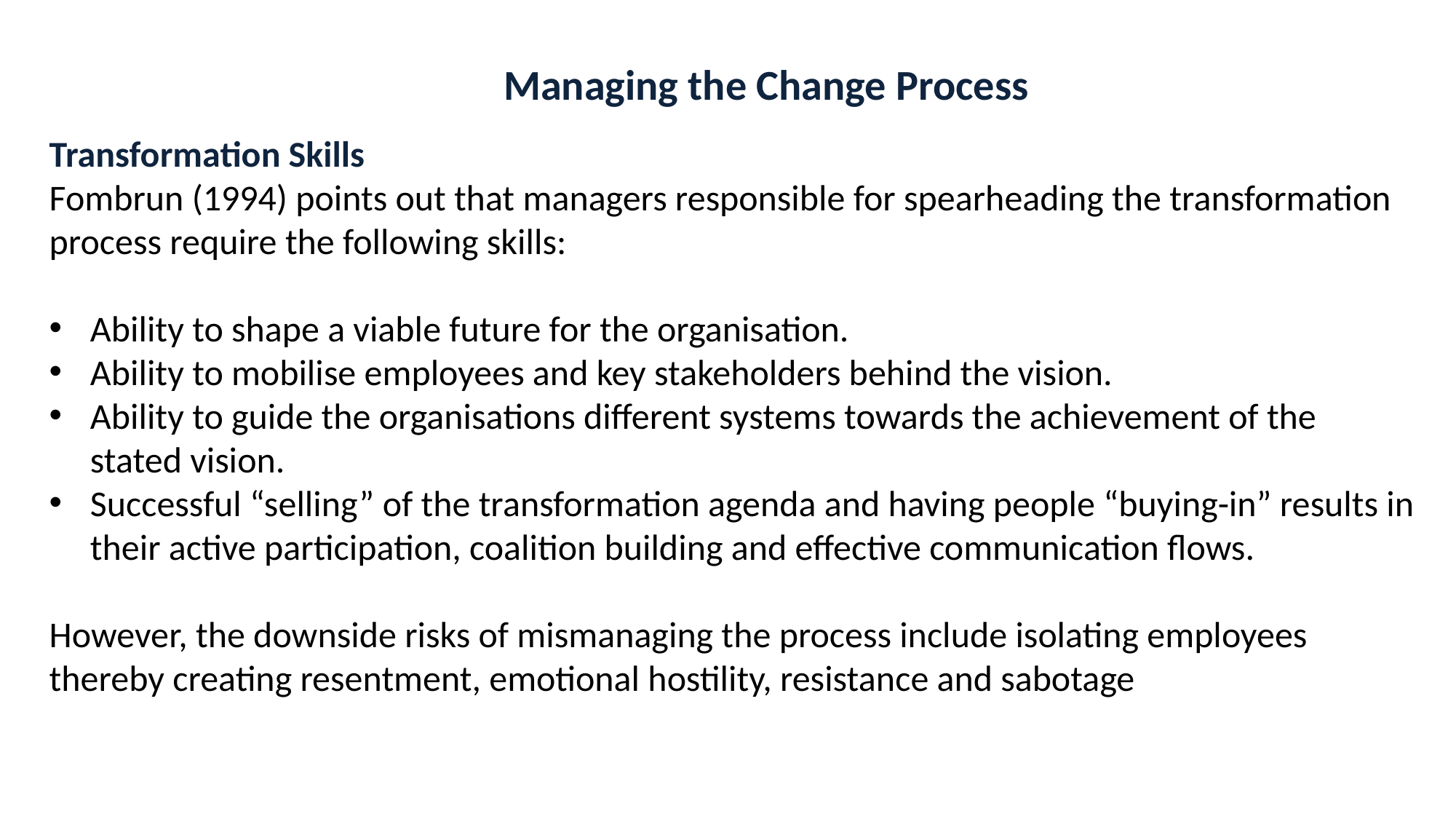

Managing the Change Process
Transformation Skills
Fombrun (1994) points out that managers responsible for spearheading the transformation process require the following skills:

Ability to shape a viable future for the organisation.
Ability to mobilise employees and key stakeholders behind the vision.
Ability to guide the organisations different systems towards the achievement of the stated vision.
Successful “selling” of the transformation agenda and having people “buying-in” results in their active participation, coalition building and effective communication flows.

However, the downside risks of mismanaging the process include isolating employees thereby creating resentment, emotional hostility, resistance and sabotage